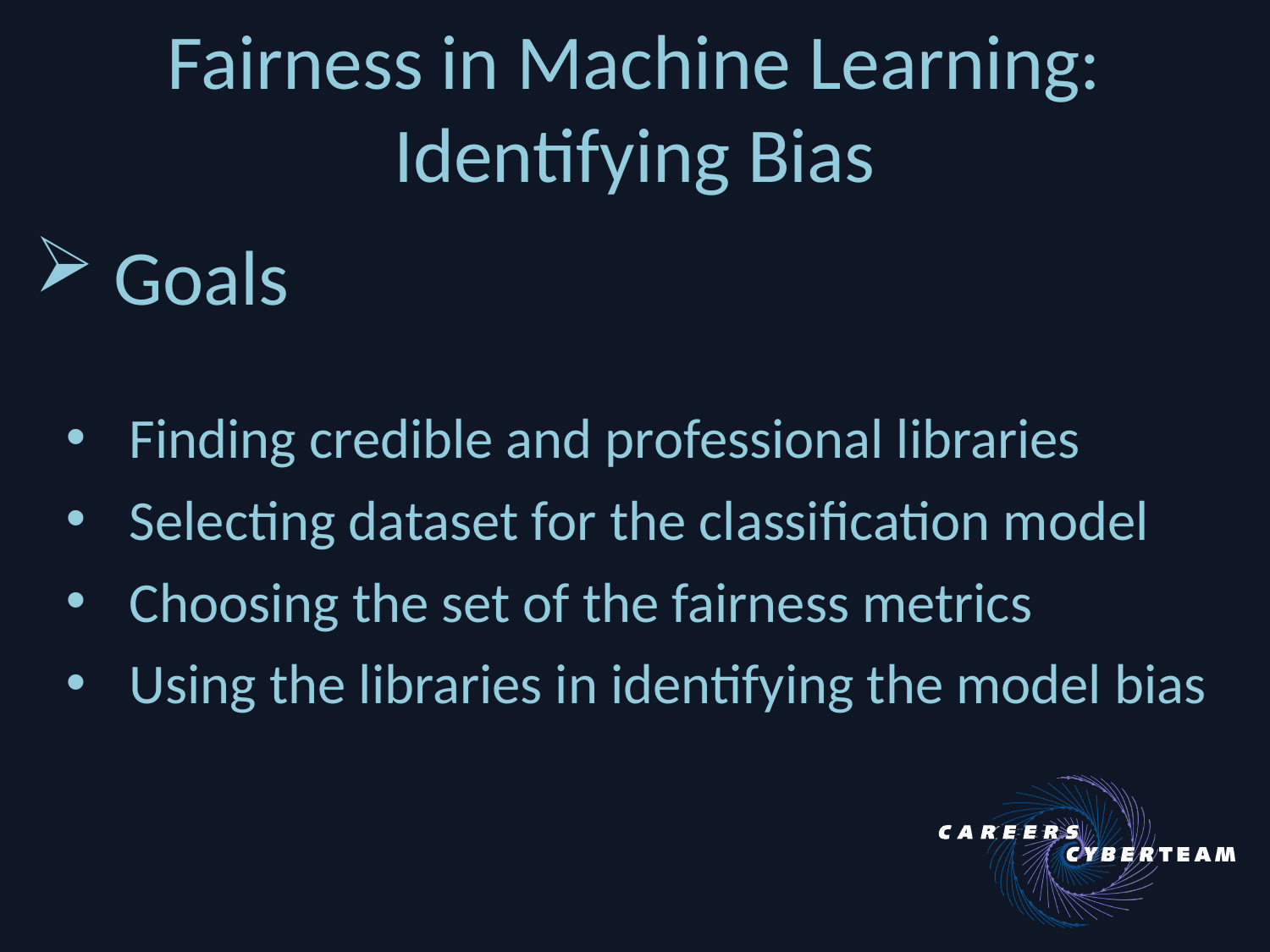

# Fairness in Machine Learning: Identifying Bias
Goals

Finding credible and professional libraries
Selecting dataset for the classification model
Choosing the set of the fairness metrics
Using the libraries in identifying the model bias